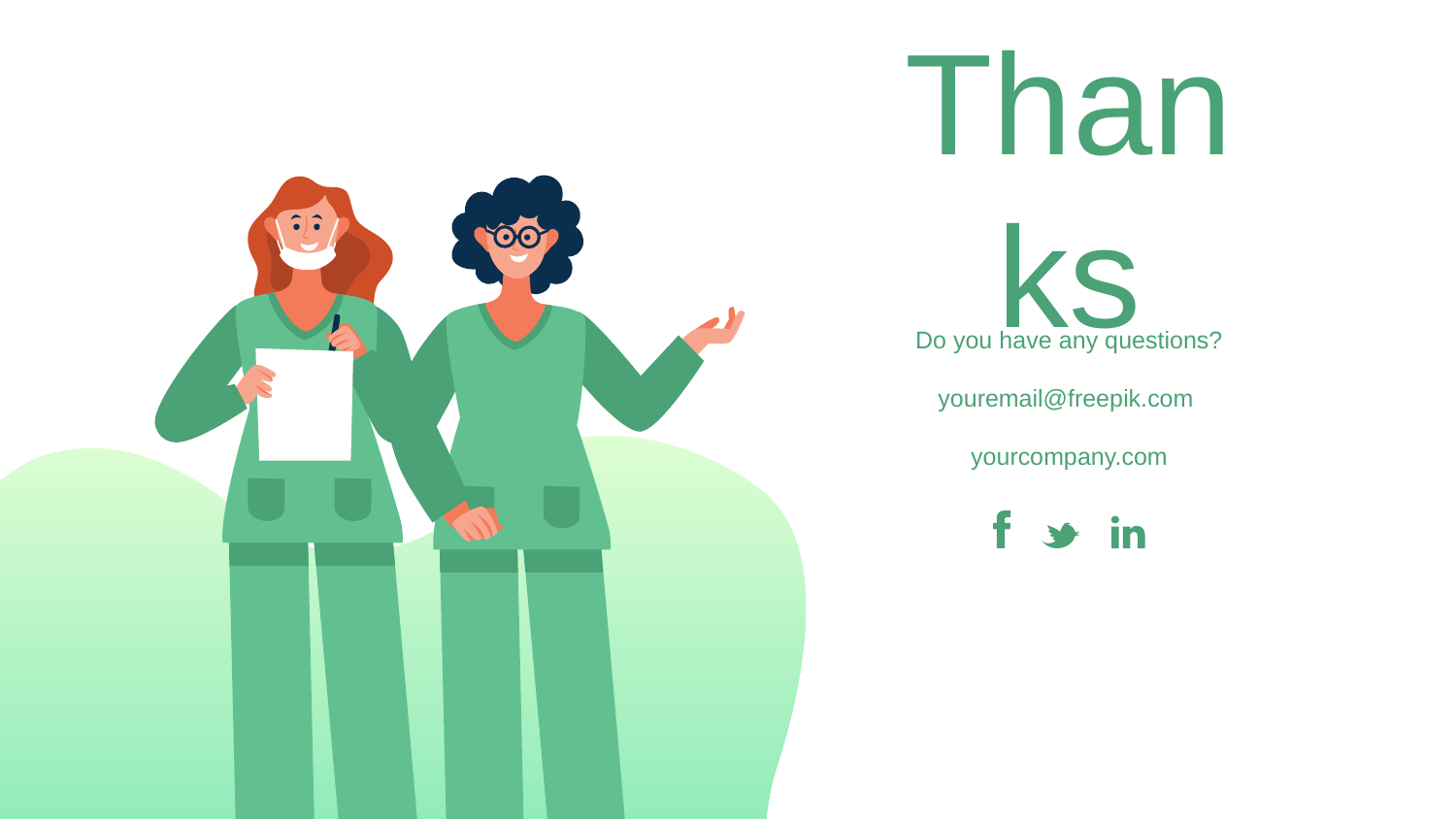

# Thanks

Do you have any questions?

youremail@freepik.com
yourcompany.com